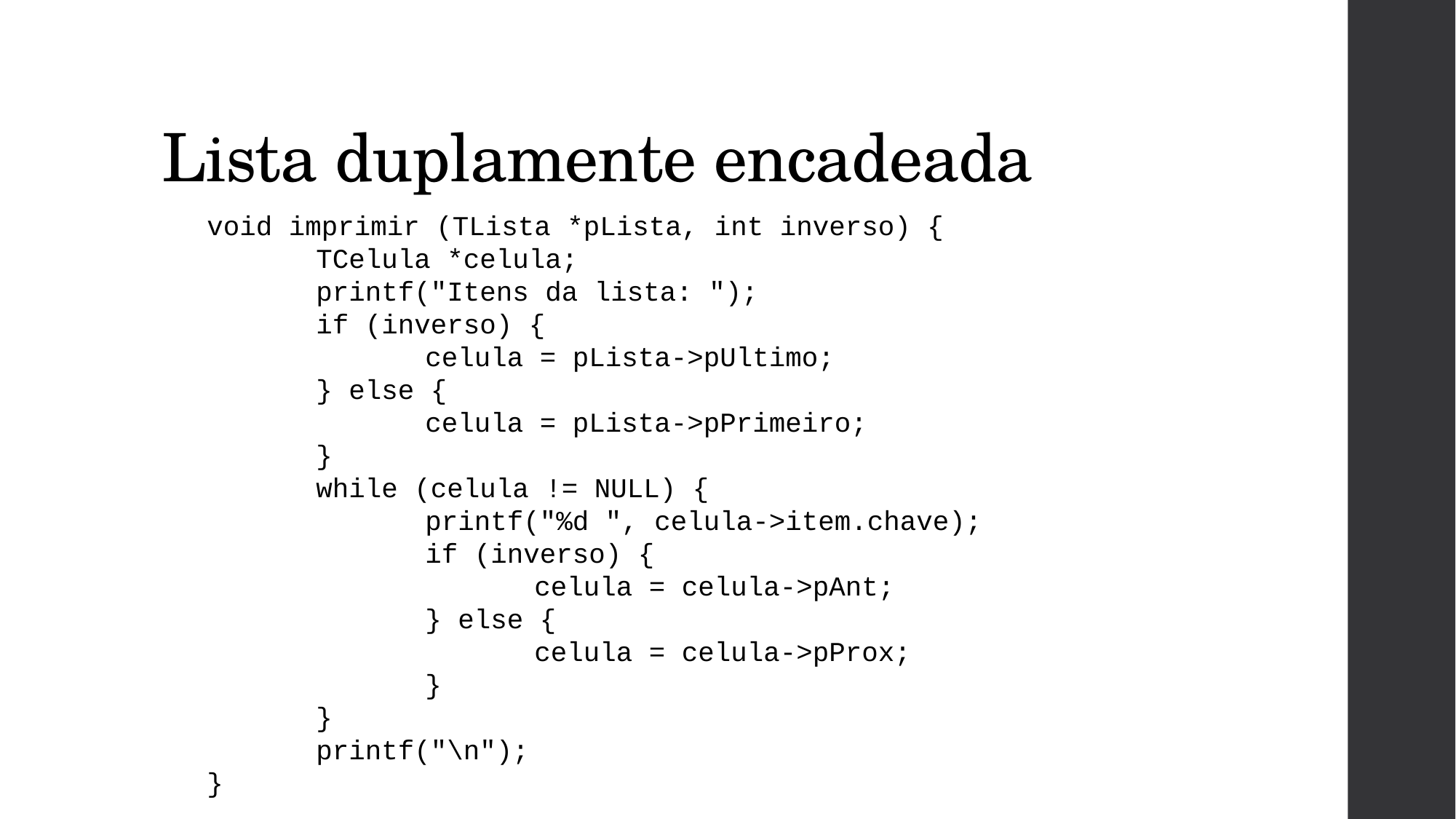

# Lista duplamente encadeada
void imprimir (TLista *pLista, int inverso) {
	TCelula *celula;
	printf("Itens da lista: ");
	if (inverso) {
		celula = pLista->pUltimo;
	} else {
		celula = pLista->pPrimeiro;
	}
	while (celula != NULL) {
		printf("%d ", celula->item.chave);
		if (inverso) {
			celula = celula->pAnt;
		} else {
			celula = celula->pProx;
		}
	}
	printf("\n");
}